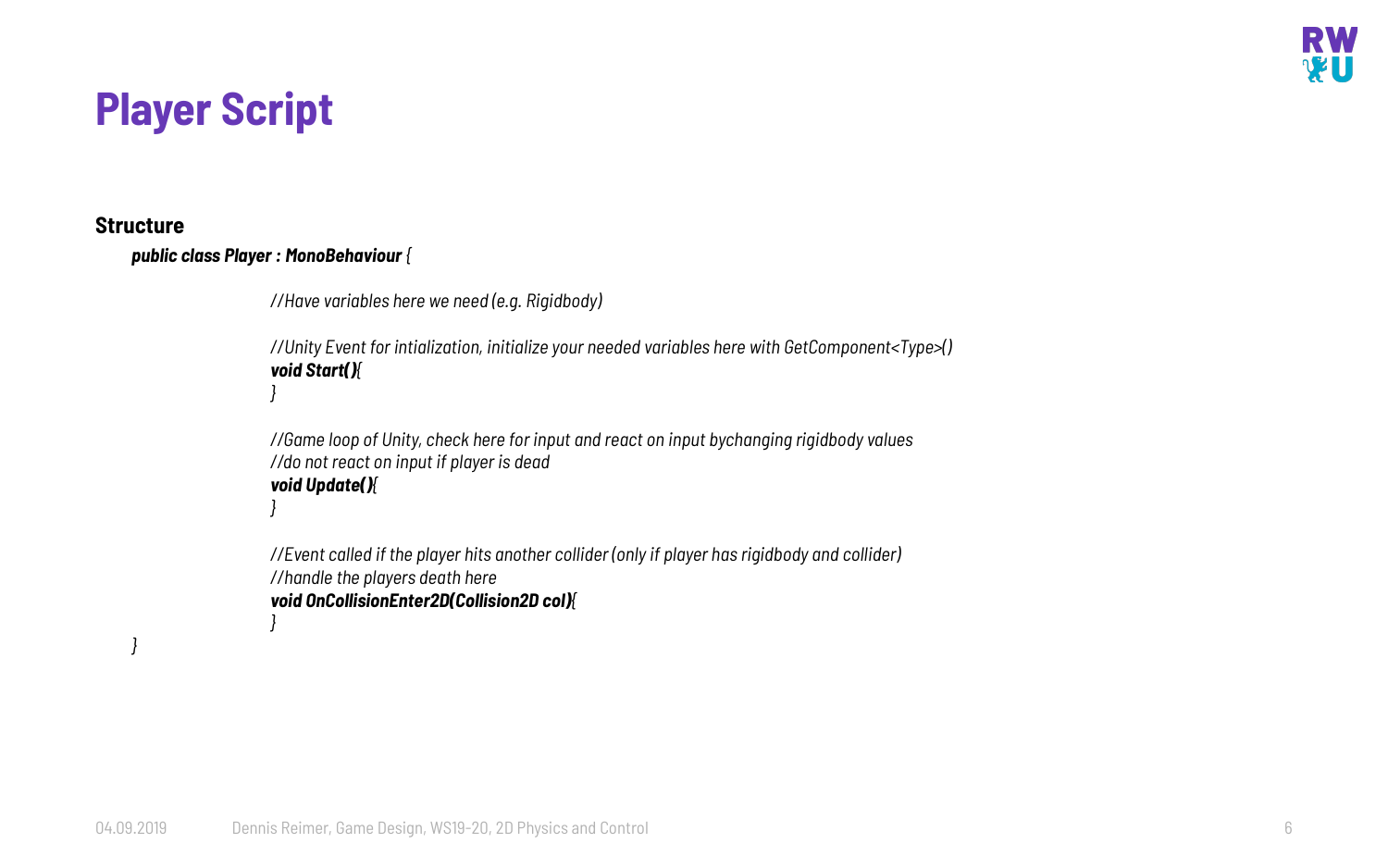

# Player Script

Structure
public class Player : MonoBehaviour {

	//Have variables here we need (e.g. Rigidbody)

	//Unity Event for intialization, initialize your needed variables here with GetComponent<Type>()
	void Start(){
	}

	//Game loop of Unity, check here for input and react on input bychanging rigidbody values
	//do not react on input if player is dead
	void Update(){
	}

	//Event called if the player hits another collider (only if player has rigidbody and collider)
	//handle the players death here
	void OnCollisionEnter2D(Collision2D col){
	}
}
04.09.2019
Dennis Reimer, Game Design, WS19-20, 2D Physics and Control
6